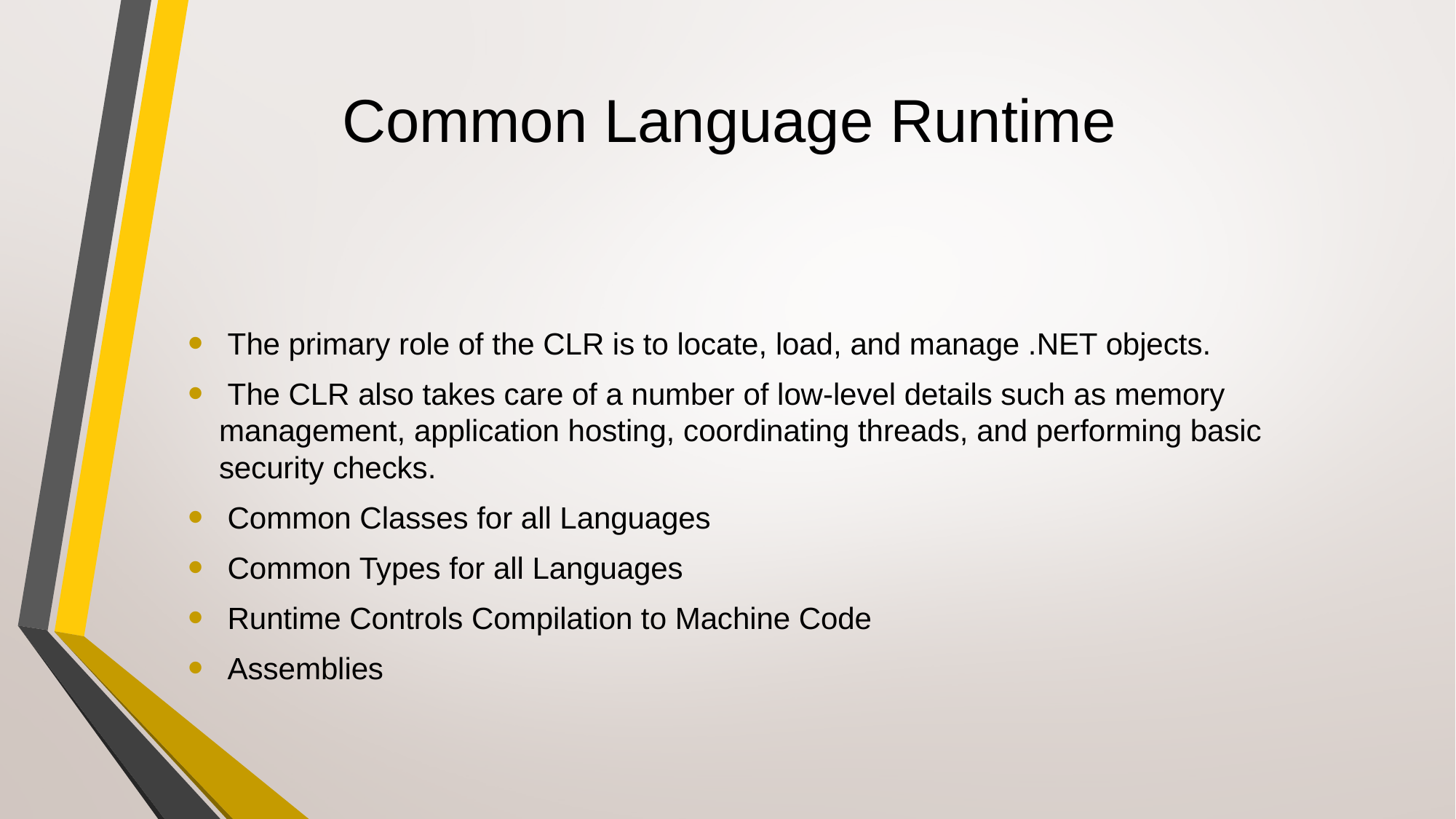

# Common Language Runtime
 The primary role of the CLR is to locate, load, and manage .NET objects.
 The CLR also takes care of a number of low-level details such as memory management, application hosting, coordinating threads, and performing basic security checks.
 Common Classes for all Languages
 Common Types for all Languages
 Runtime Controls Compilation to Machine Code
 Assemblies